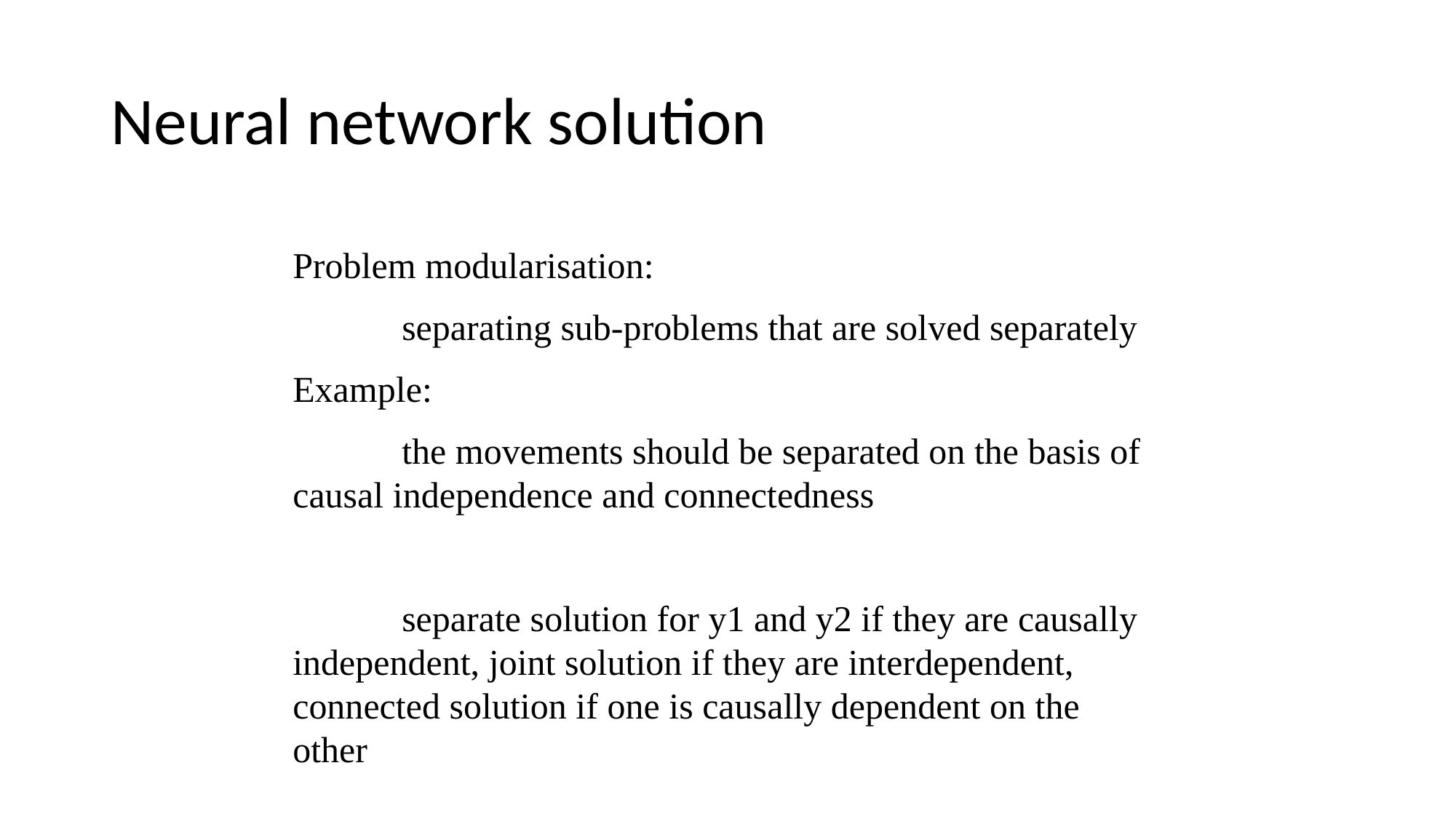

# Neural network solution
Problem modularisation:
	separating sub-problems that are solved separately
Example:
	the movements should be separated on the basis of 	causal independence and connectedness

	separate solution for y1 and y2 if they are causally 	independent, joint solution if they are interdependent, 	connected solution if one is causally dependent on the 	other